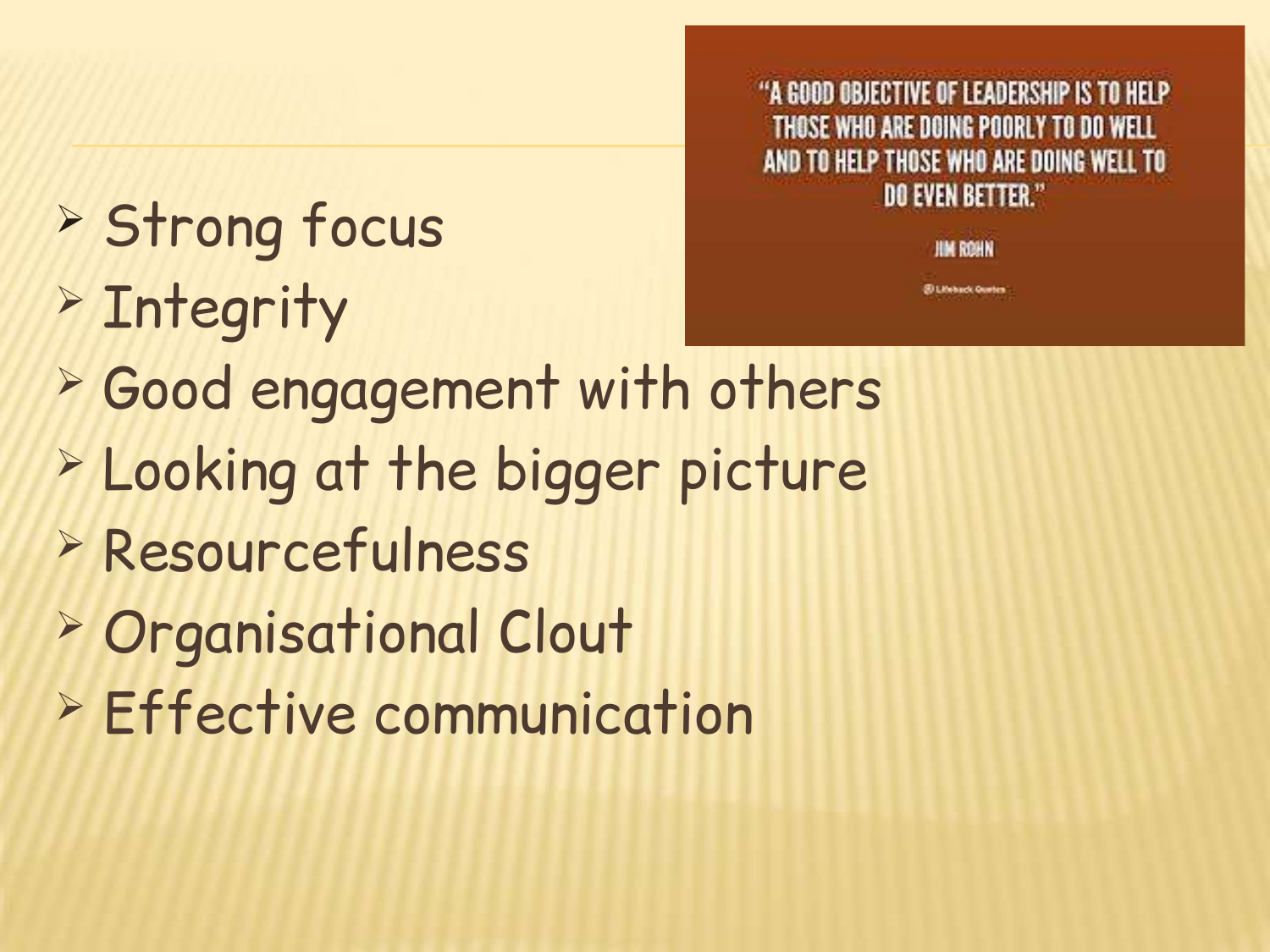

Strong focus
Integrity
Good engagement with others
Looking at the bigger picture
Resourcefulness
Organisational Clout
Effective communication